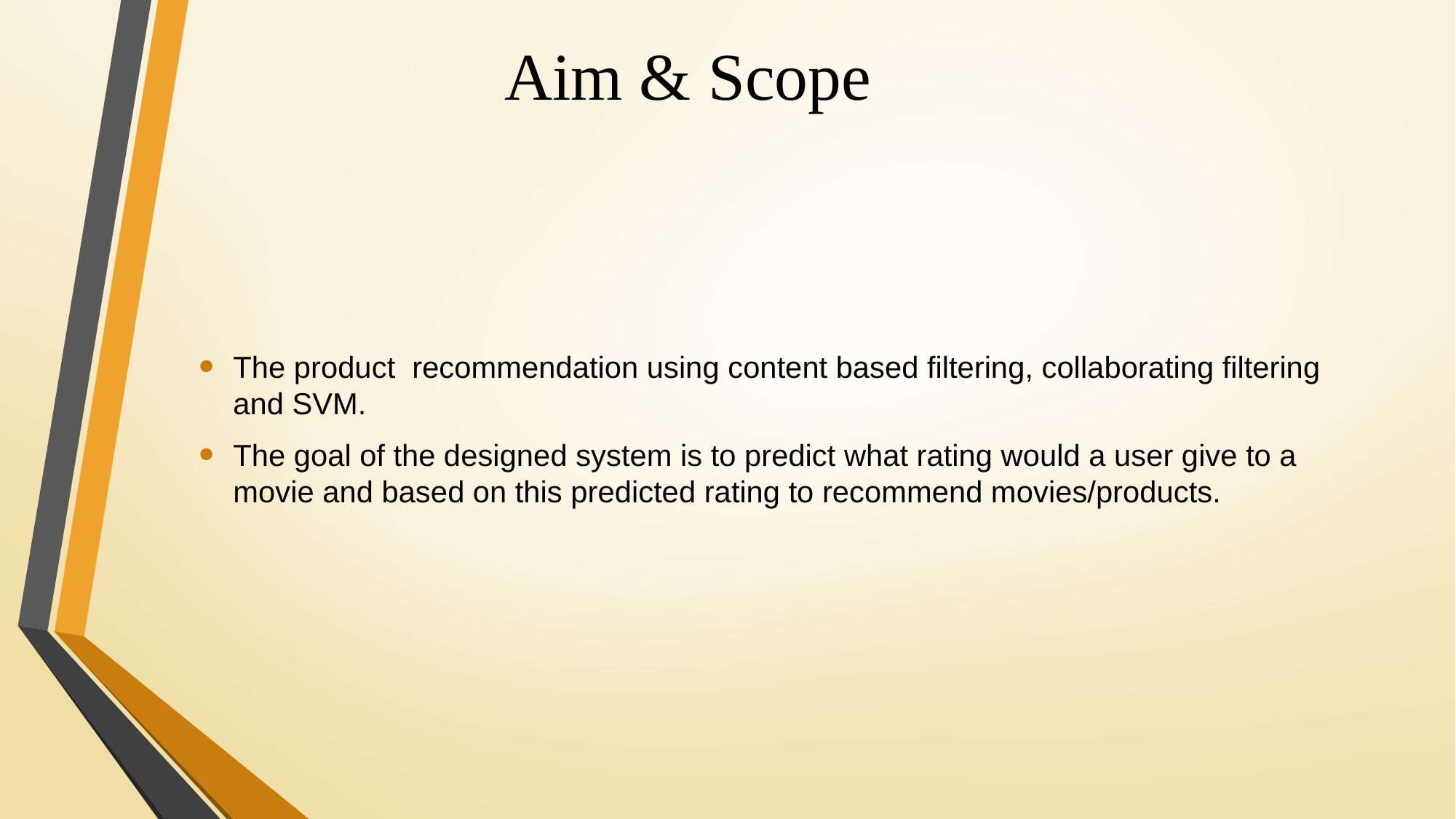

# Aim & Scope
The product  recommendation using content based filtering, collaborating filtering and SVM.
The goal of the designed system is to predict what rating would a user give to a movie and based on this predicted rating to recommend movies/products.